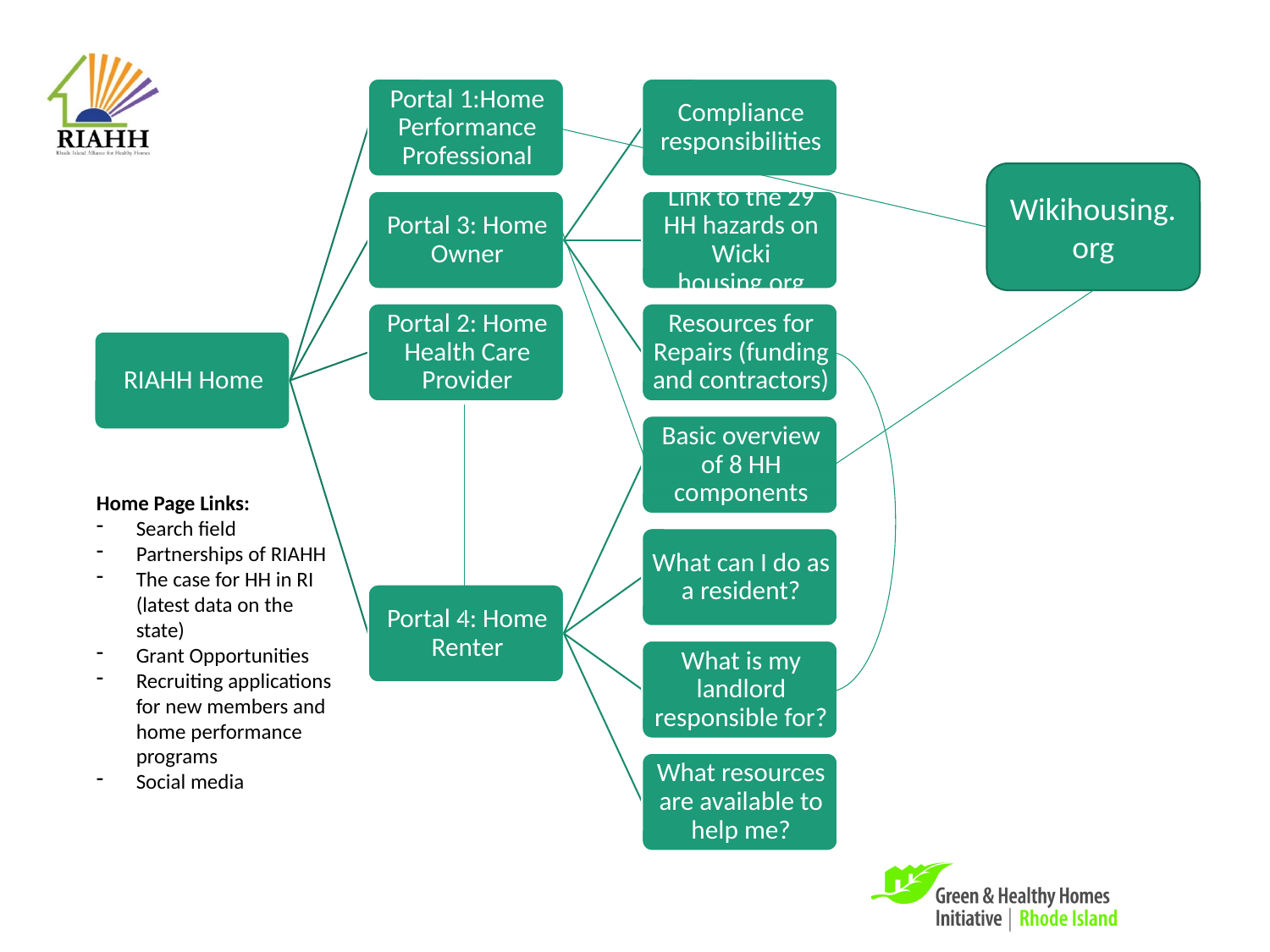

RIAHH Home

Portal 1:Home Performance Professional

Portal 3: Home Owner

Compliance responsibilities

Link to the 29 HH hazards on Wicki housing.org

Resources for Repairs (funding and contractors)

Portal 2: Home Health Care Provider

Portal 4: Home Renter

Basic overview of 8 HH components

What can I do as a resident?

What is my landlord responsible for?

What resources are available to help me?
Wikihousing.org

Home Page Links:
Search field
Partnerships of RIAHH
The case for HH in RI (latest data on the state)
Grant Opportunities
Recruiting applications for new members and home performance programs
Social media